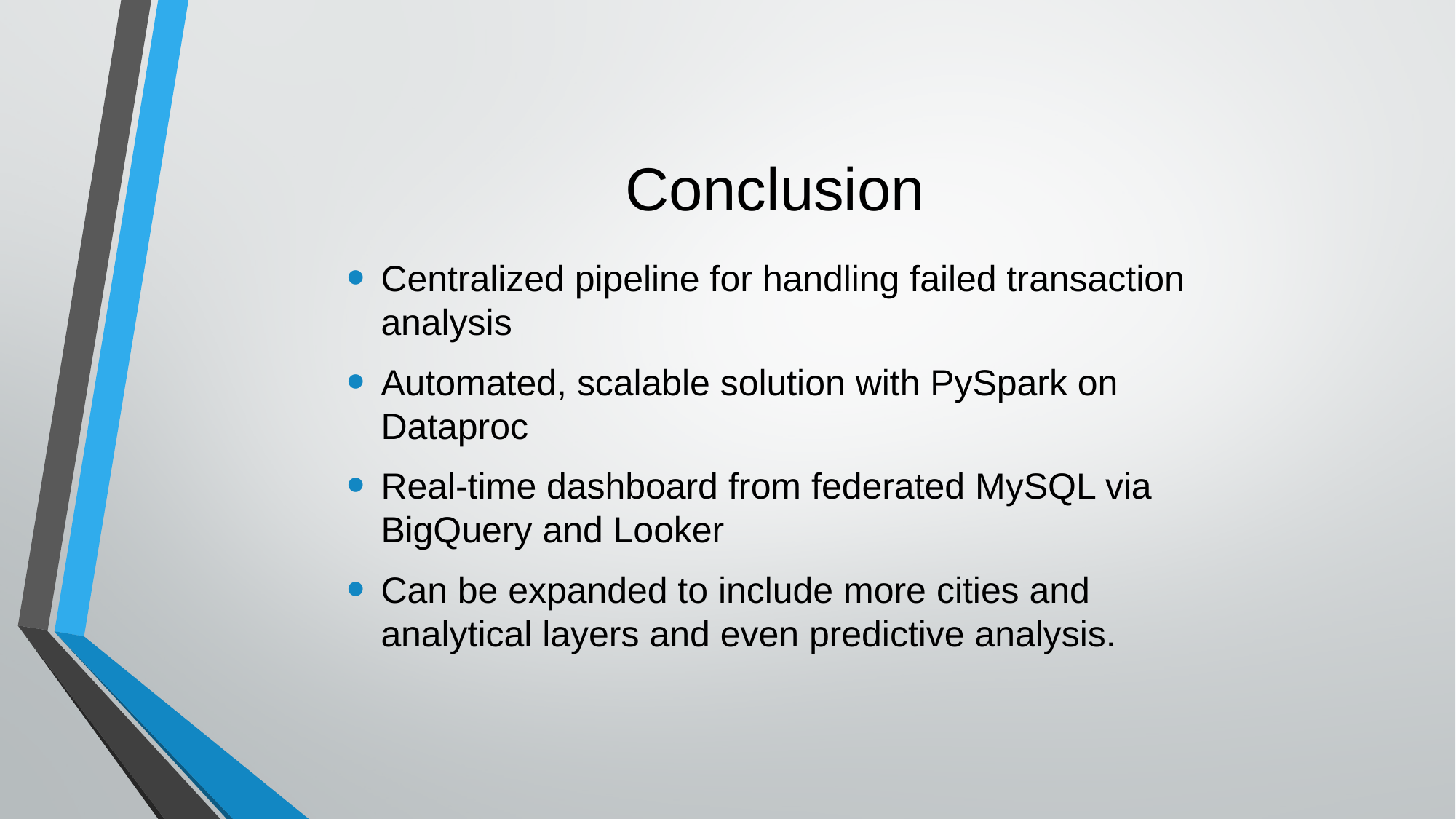

# Conclusion
Centralized pipeline for handling failed transaction analysis
Automated, scalable solution with PySpark on Dataproc
Real-time dashboard from federated MySQL via BigQuery and Looker
Can be expanded to include more cities and analytical layers and even predictive analysis.